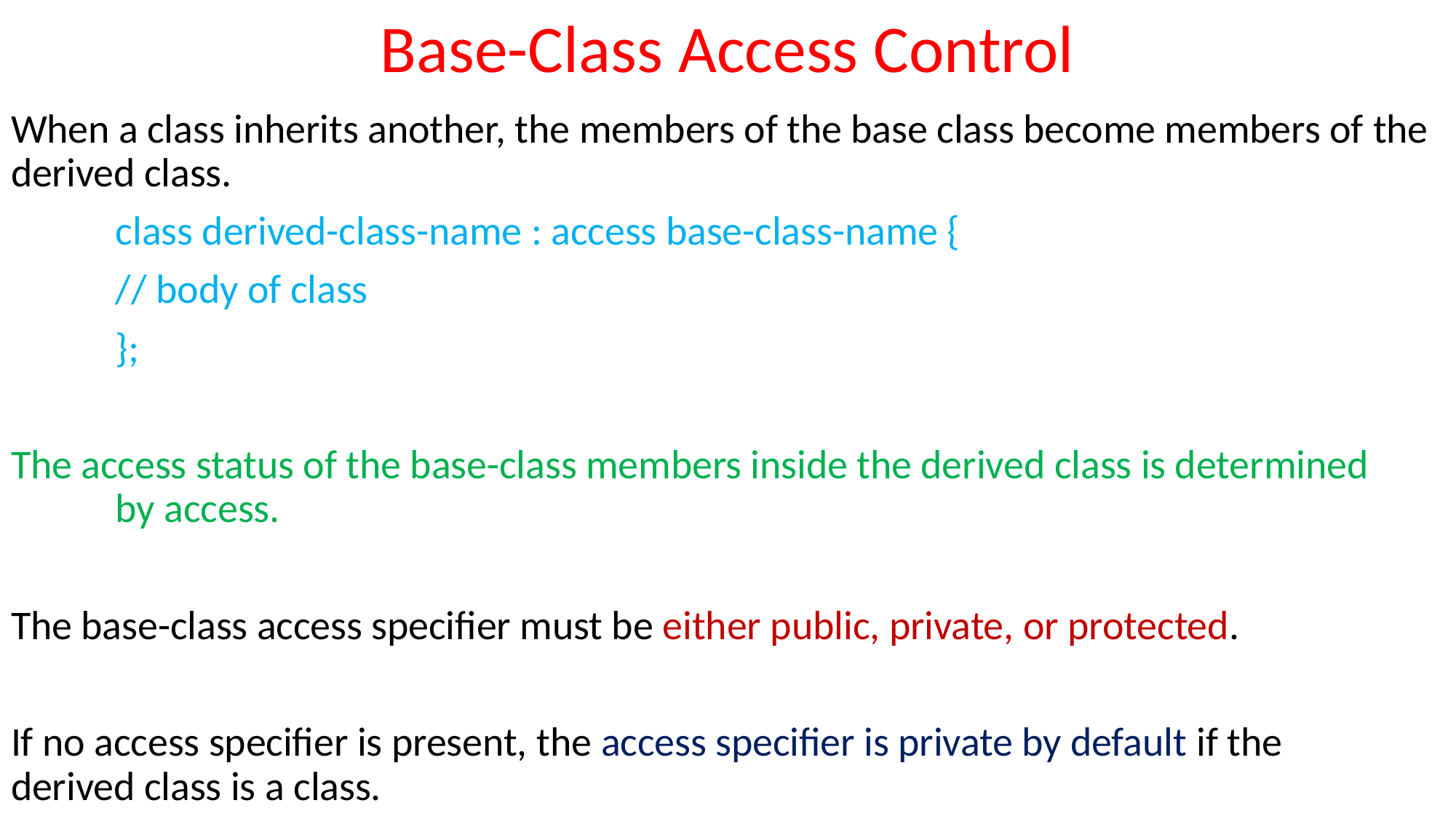

# Base-Class Access Control
When a class inherits another, the members of the base class become members of 	the derived class.
	class derived-class-name : access base-class-name {
		// body of class
	};

The access status of the base-class members inside the derived class is determined 	by access.

The base-class access specifier must be either public, private, or protected.

If no access specifier is present, the access specifier is private by default if the 	derived class is a class.